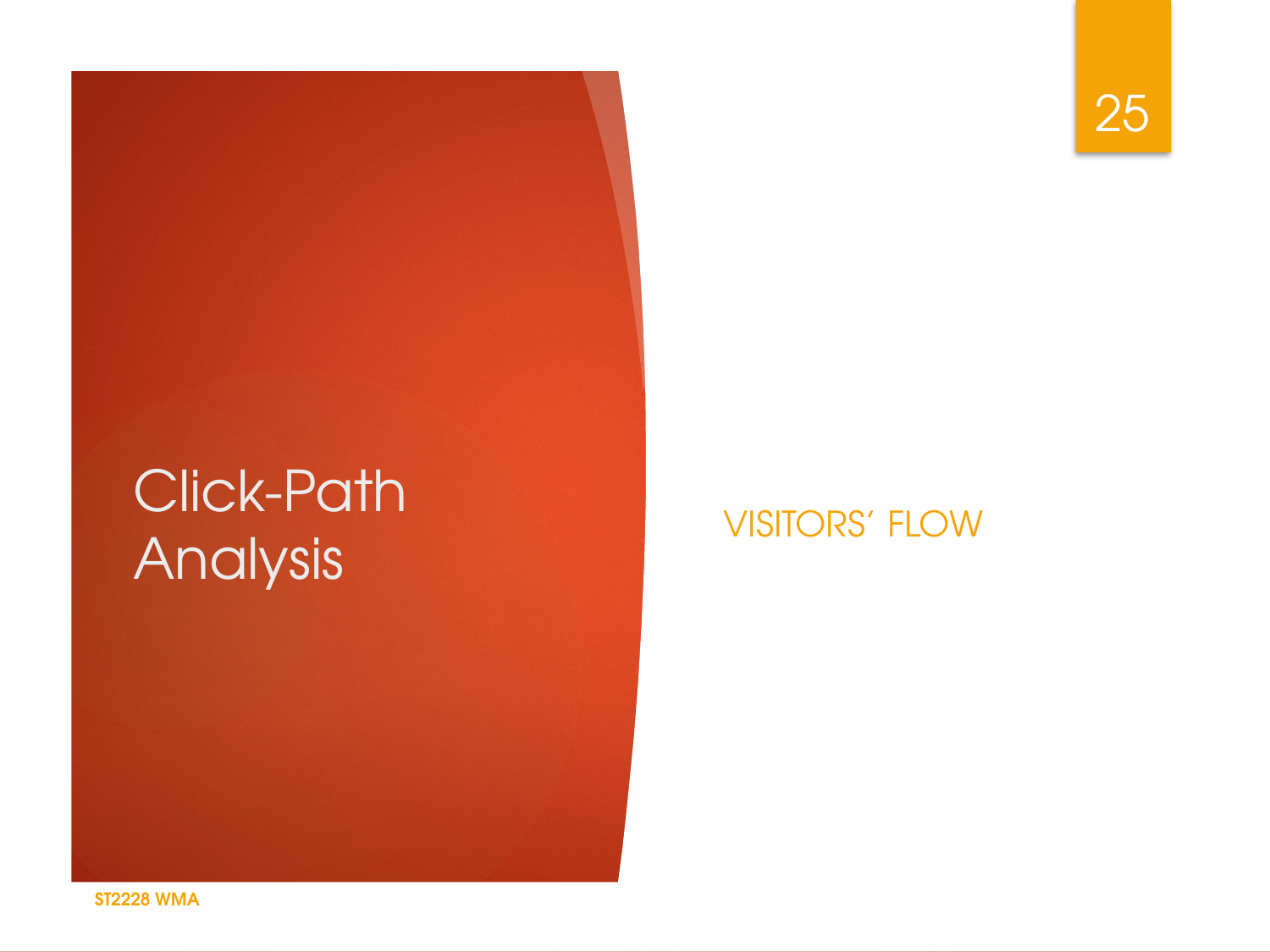

25
# Click-Path Analysis
Visitors’ FlOW
ST2228 WMA